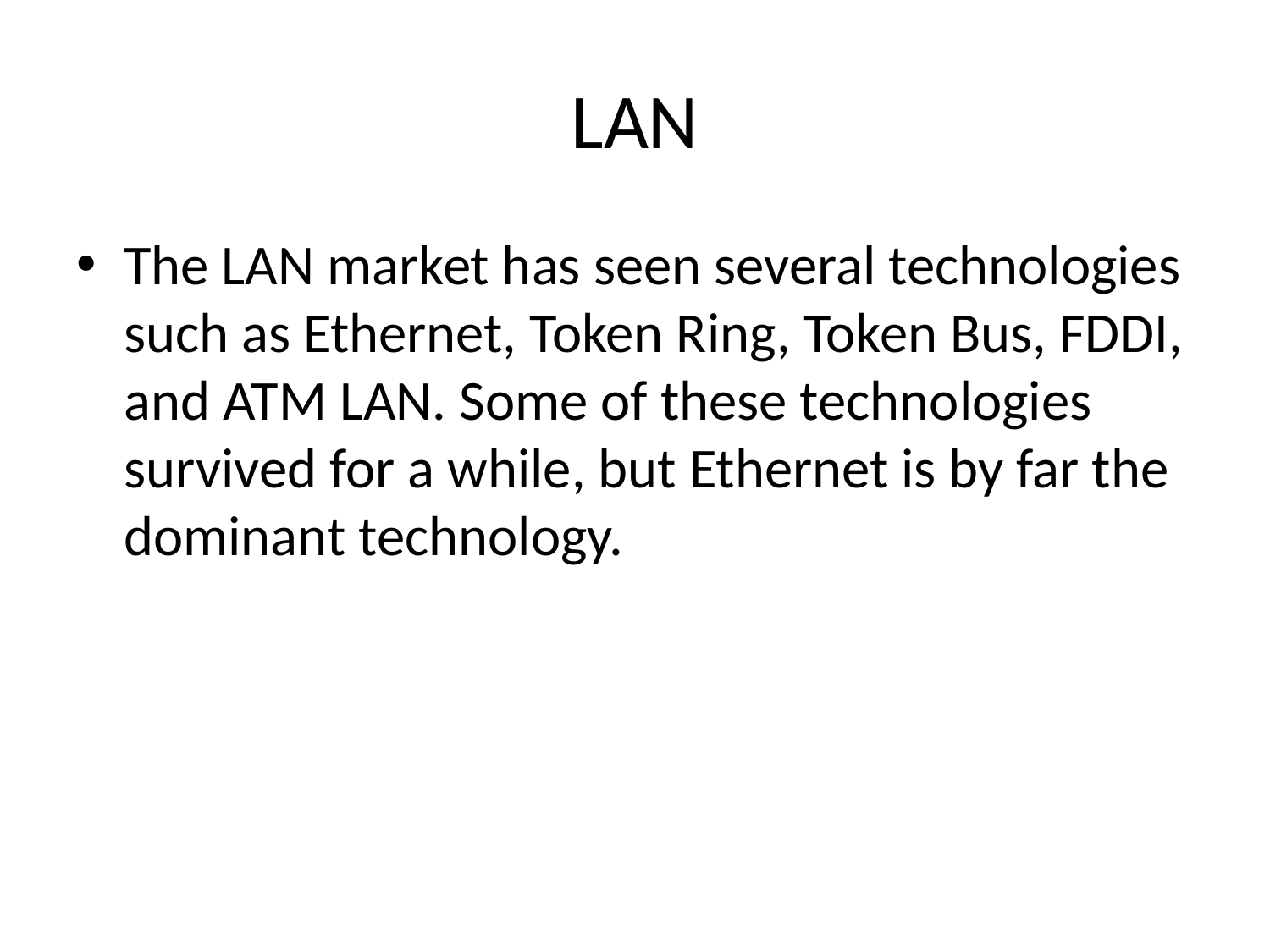

# LAN
The LAN market has seen several technologies such as Ethernet, Token Ring, Token Bus, FDDI, and ATM LAN. Some of these technologies survived for a while, but Ethernet is by far the dominant technology.